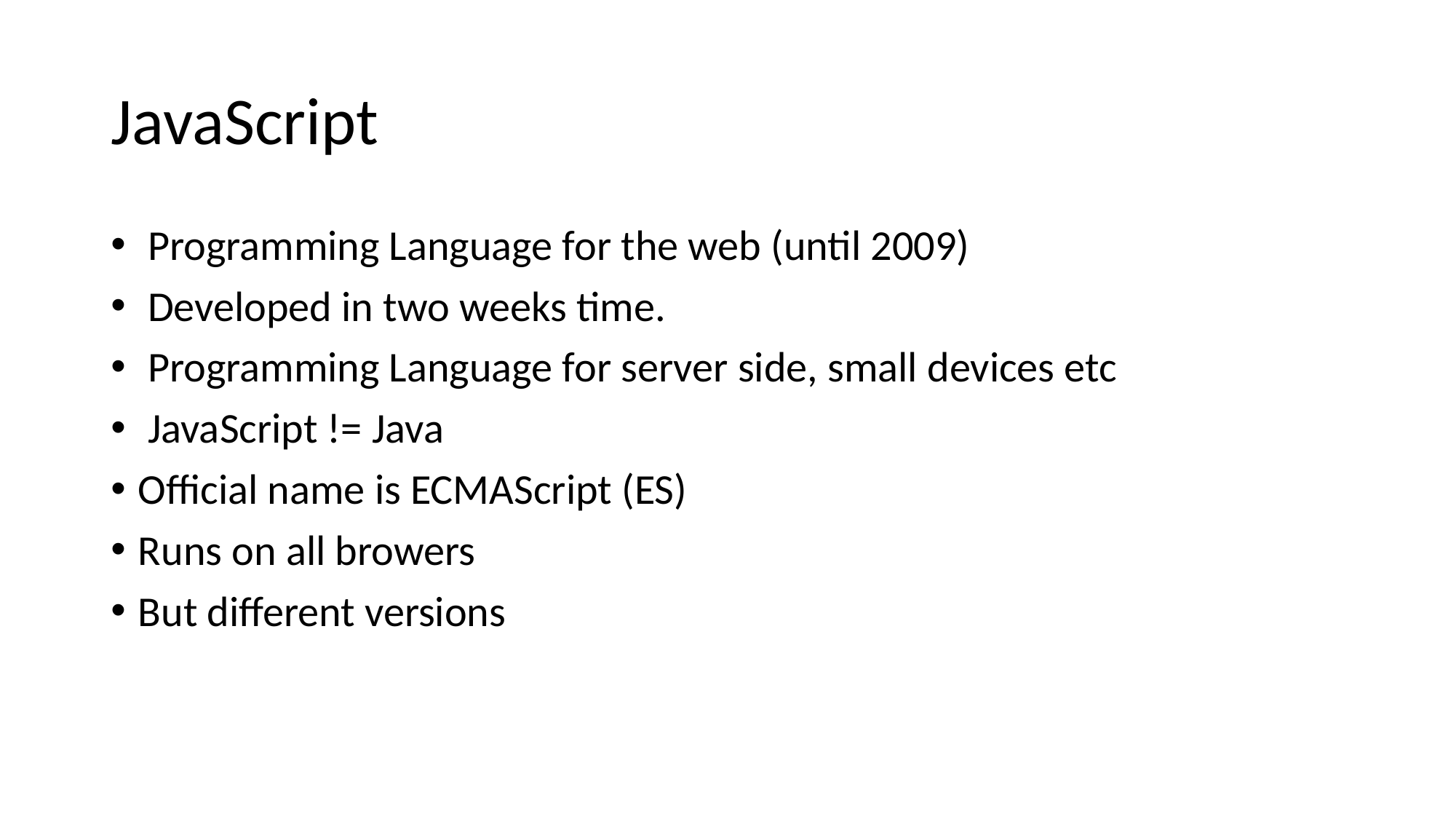

# JavaScript
 Programming Language for the web (until 2009)
 Developed in two weeks time.
 Programming Language for server side, small devices etc
 JavaScript != Java
Official name is ECMAScript (ES)
Runs on all browers
But different versions